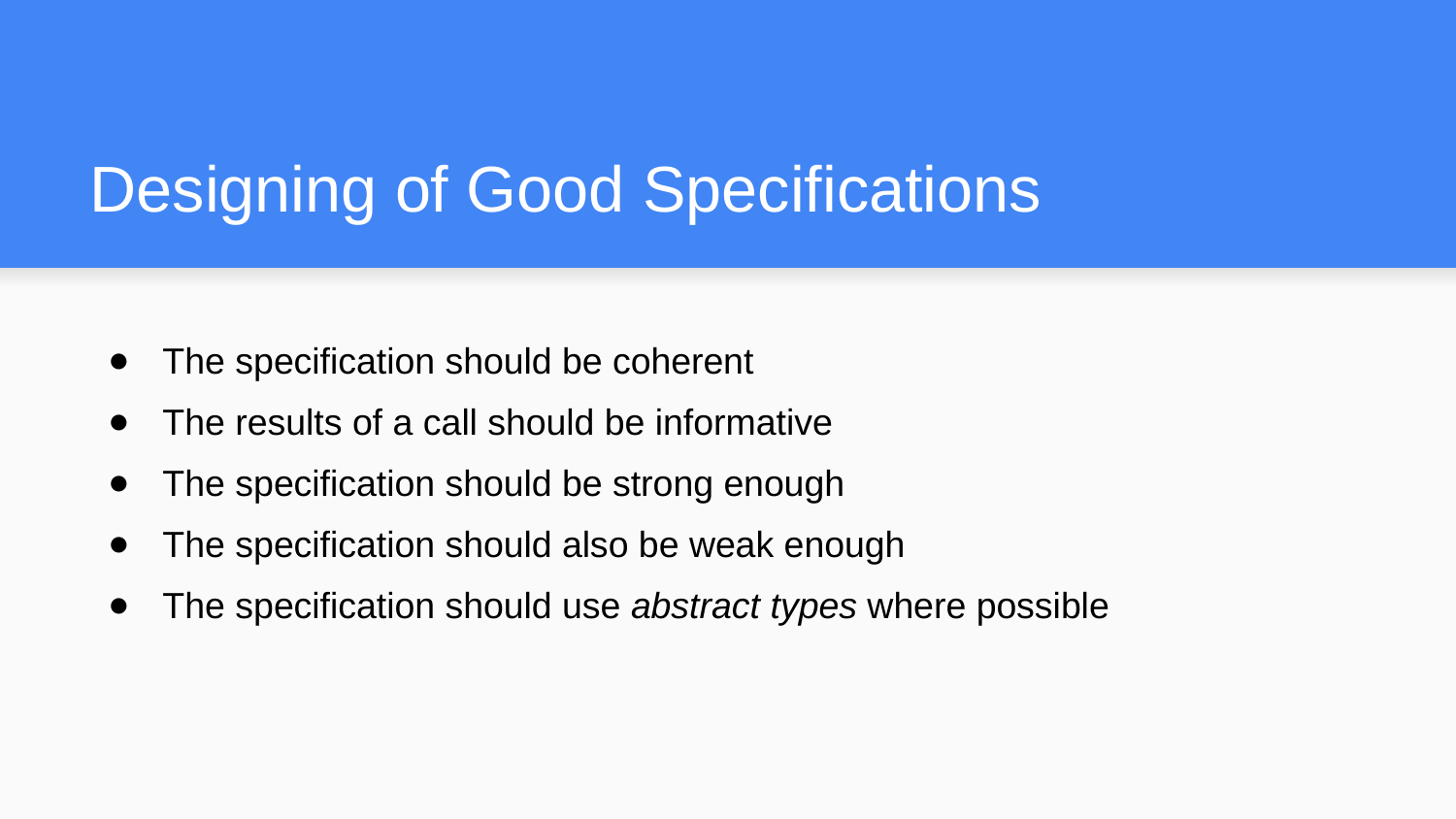

# Designing of Good Specifications
The specification should be coherent
The results of a call should be informative
The specification should be strong enough
The specification should also be weak enough
The specification should use abstract types where possible